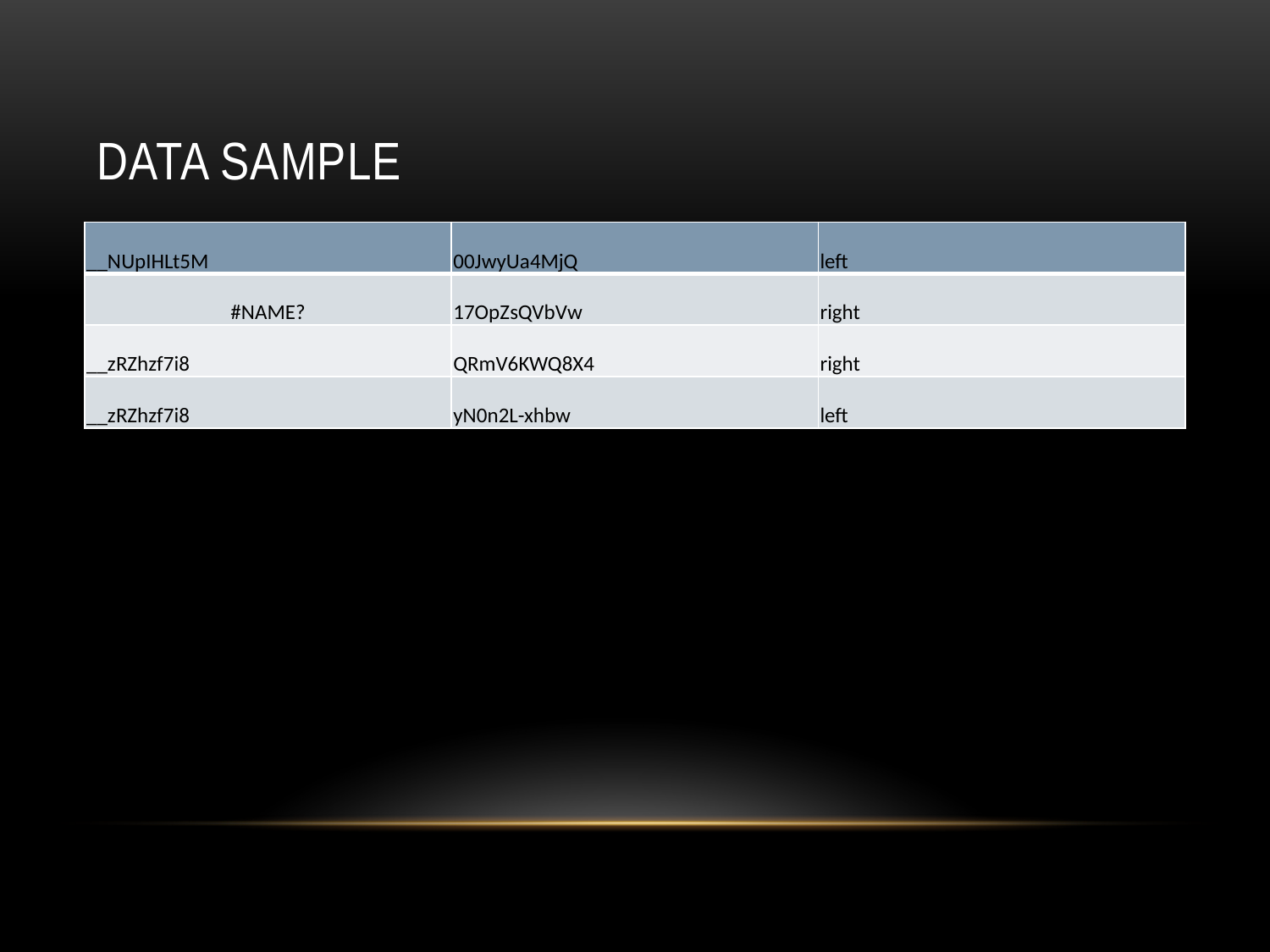

# Data sample
| \_\_NUpIHLt5M | 00JwyUa4MjQ | left |
| --- | --- | --- |
| #NAME? | 17OpZsQVbVw | right |
| \_\_zRZhzf7i8 | QRmV6KWQ8X4 | right |
| \_\_zRZhzf7i8 | yN0n2L-xhbw | left |